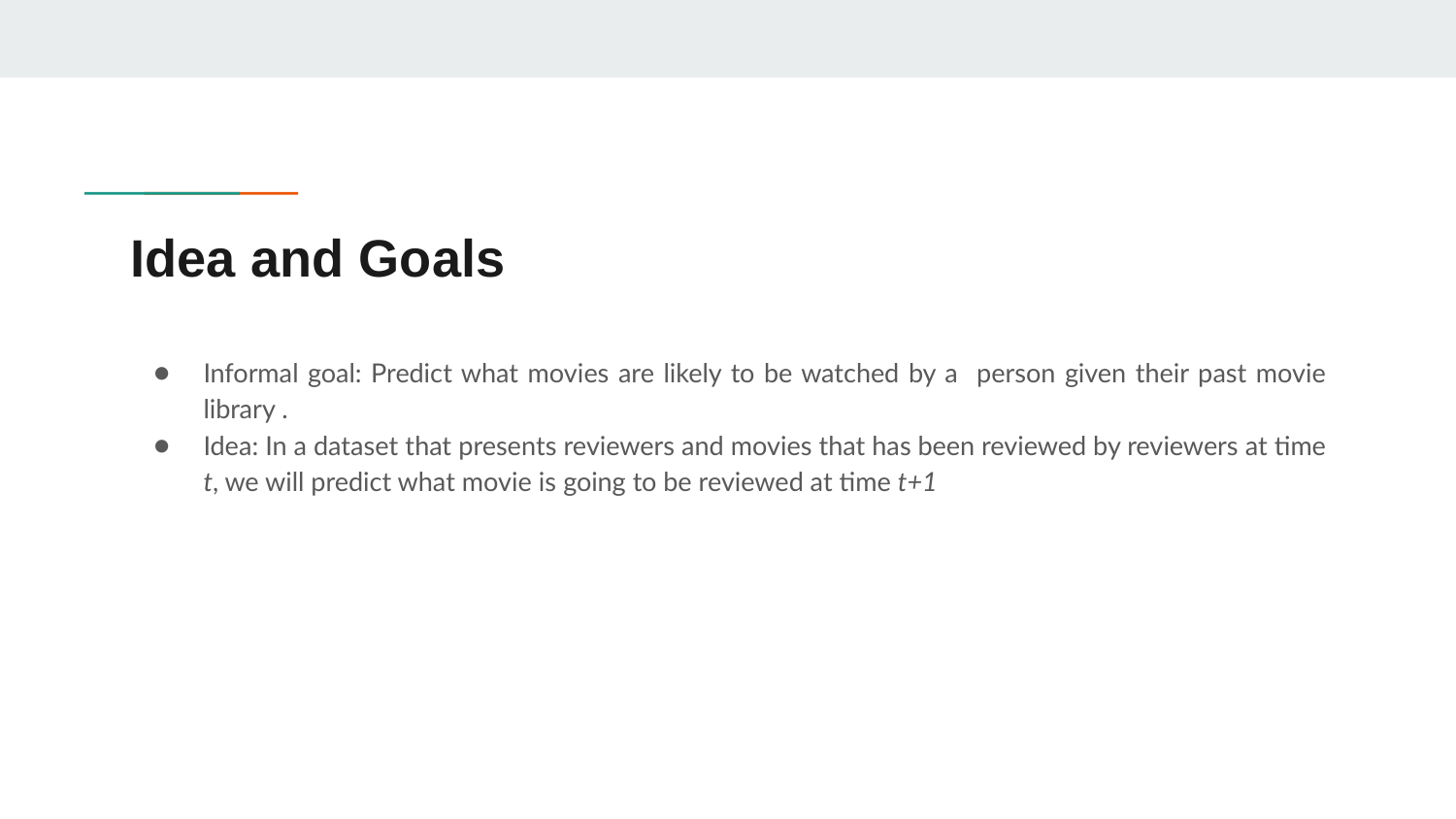

# Idea and Goals
Informal goal: Predict what movies are likely to be watched by a  person given their past movie library .
Idea: In a dataset that presents reviewers and movies that has been reviewed by reviewers at time t, we will predict what movie is going to be reviewed at time t+1